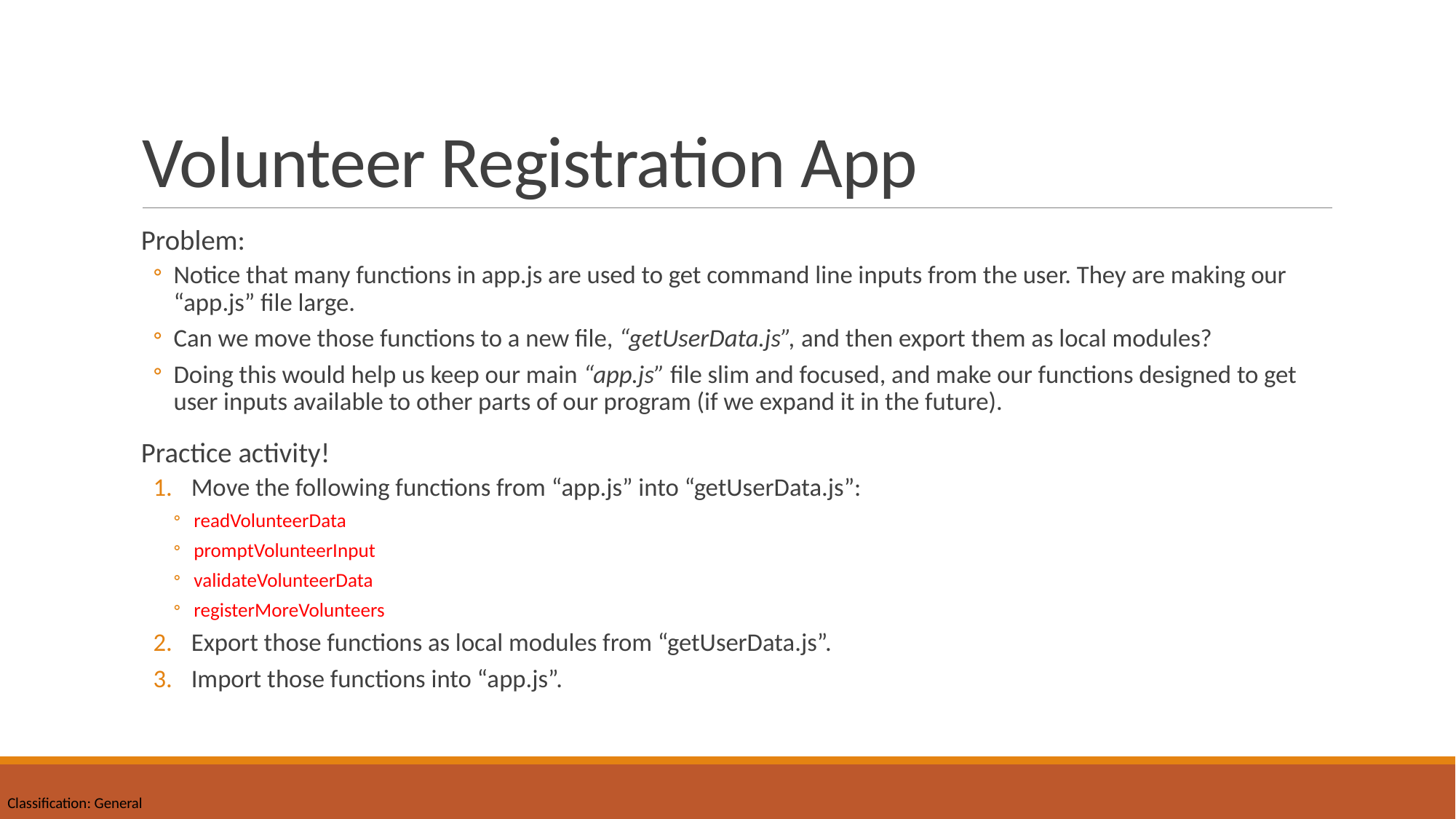

# Volunteer Registration App
Problem:
Notice that many functions in app.js are used to get command line inputs from the user. They are making our “app.js” file large.
Can we move those functions to a new file, “getUserData.js”, and then export them as local modules?
Doing this would help us keep our main “app.js” file slim and focused, and make our functions designed to get user inputs available to other parts of our program (if we expand it in the future).
Practice activity!
Move the following functions from “app.js” into “getUserData.js”:
readVolunteerData
promptVolunteerInput
validateVolunteerData
registerMoreVolunteers
Export those functions as local modules from “getUserData.js”.
Import those functions into “app.js”.